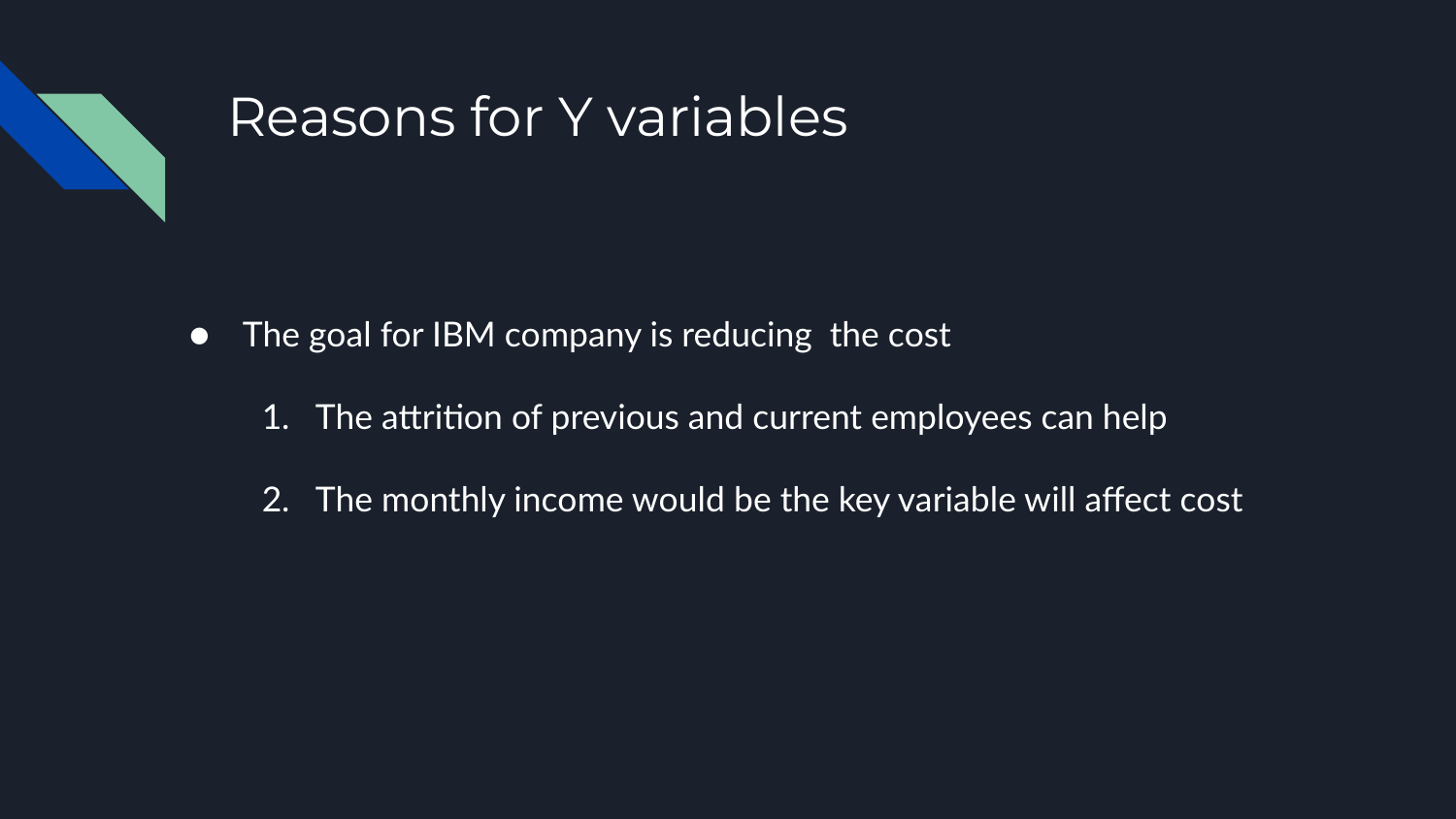

# Reasons for Y variables
The goal for IBM company is reducing  the cost
The attrition of previous and current employees can help
The monthly income would be the key variable will affect cost